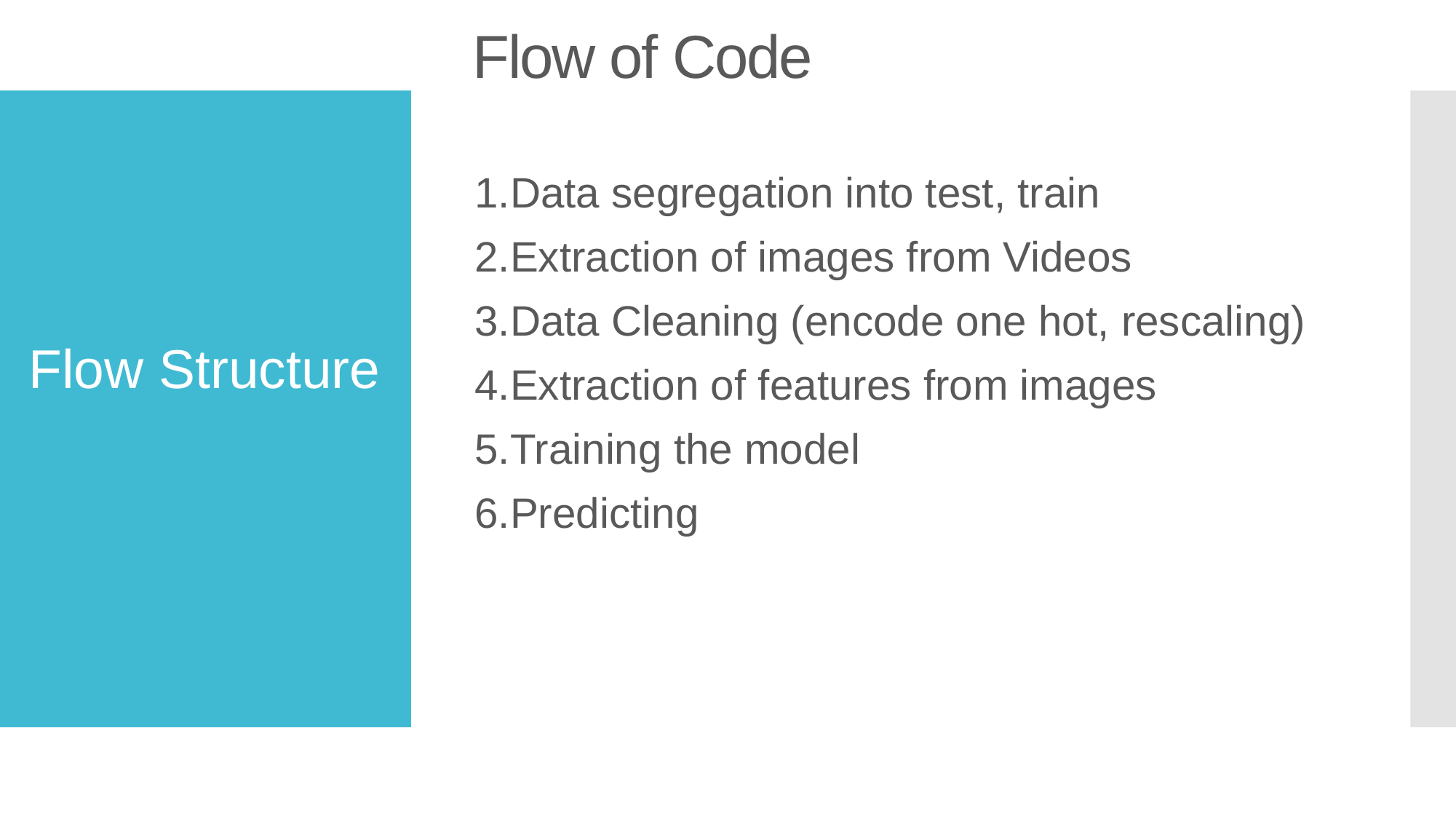

# Flow of Code

1.Data segregation into test, train
2.Extraction of images from Videos
3.Data Cleaning (encode one hot, rescaling)
4.Extraction of features from images
5.Training the model
6.Predicting

Flow Structure